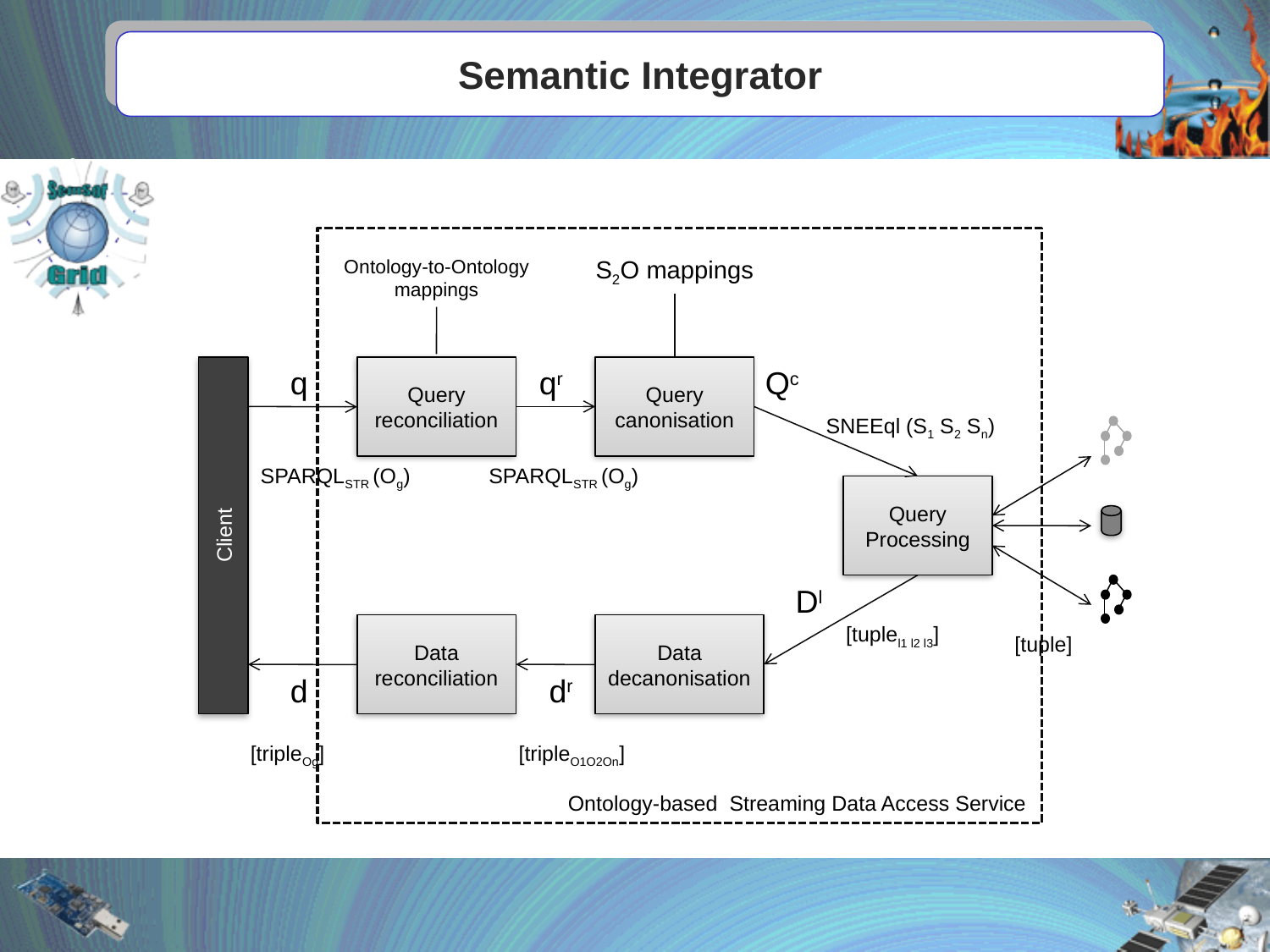

# Semantic Integrator

Ontology-to-Ontology mappings
S2O mappings
Client
q
Query reconciliation
qr
Query canonisation
Qc
SNEEql (S1 S2 Sn)

SPARQLSTR (Og)
SPARQLSTR (Og)
Query Processing

Dl

Data reconciliation
Data decanonisation
[tuplel1 l2 l3]
[tuple]
d
dr
[tripleOg]
[tripleO1O2On]
Ontology-based  Streaming Data Access Service